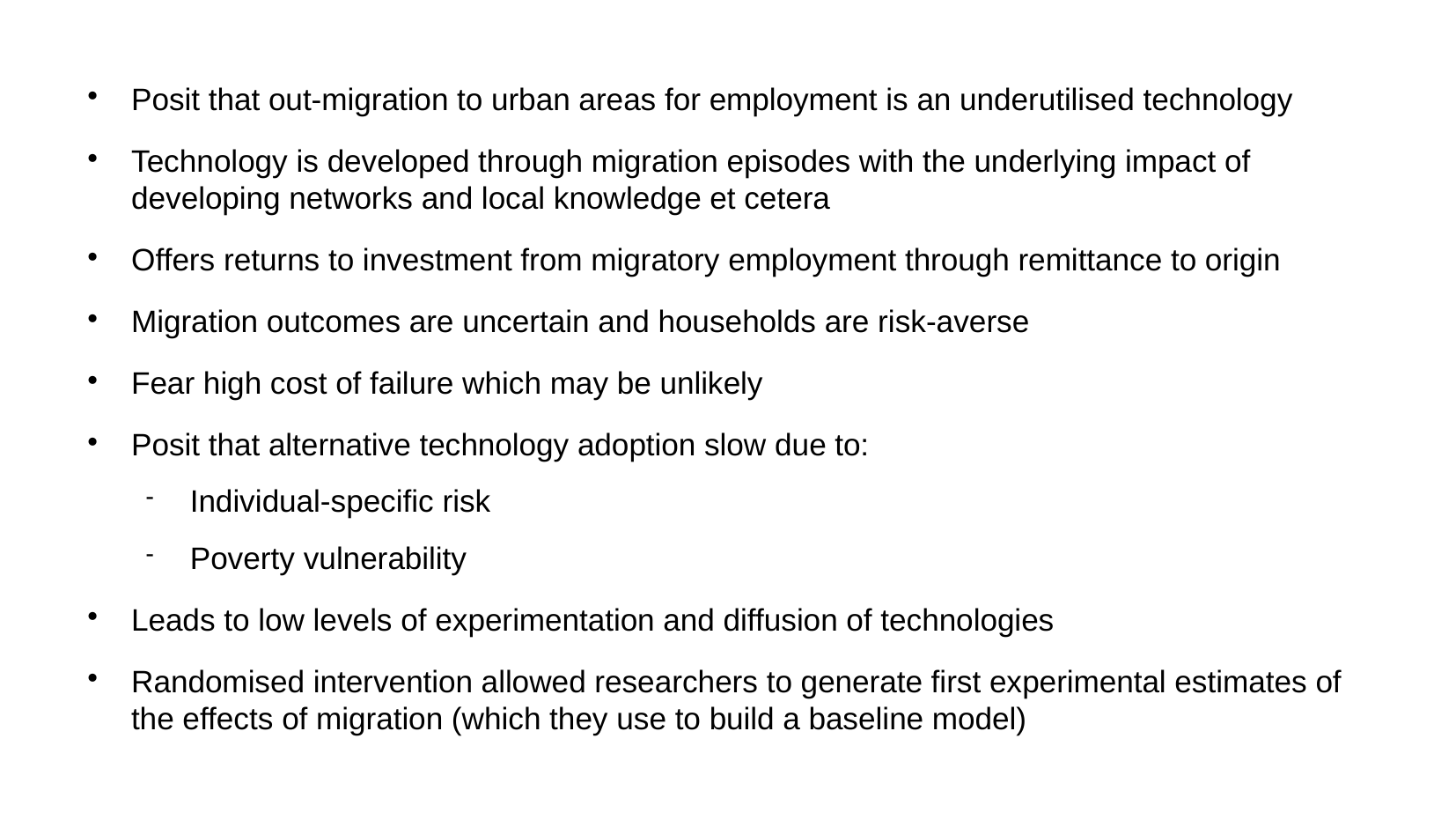

Posit that out-migration to urban areas for employment is an underutilised technology
Technology is developed through migration episodes with the underlying impact of developing networks and local knowledge et cetera
Offers returns to investment from migratory employment through remittance to origin
Migration outcomes are uncertain and households are risk-averse
Fear high cost of failure which may be unlikely
Posit that alternative technology adoption slow due to:
Individual-specific risk
Poverty vulnerability
Leads to low levels of experimentation and diffusion of technologies
Randomised intervention allowed researchers to generate first experimental estimates of the effects of migration (which they use to build a baseline model)